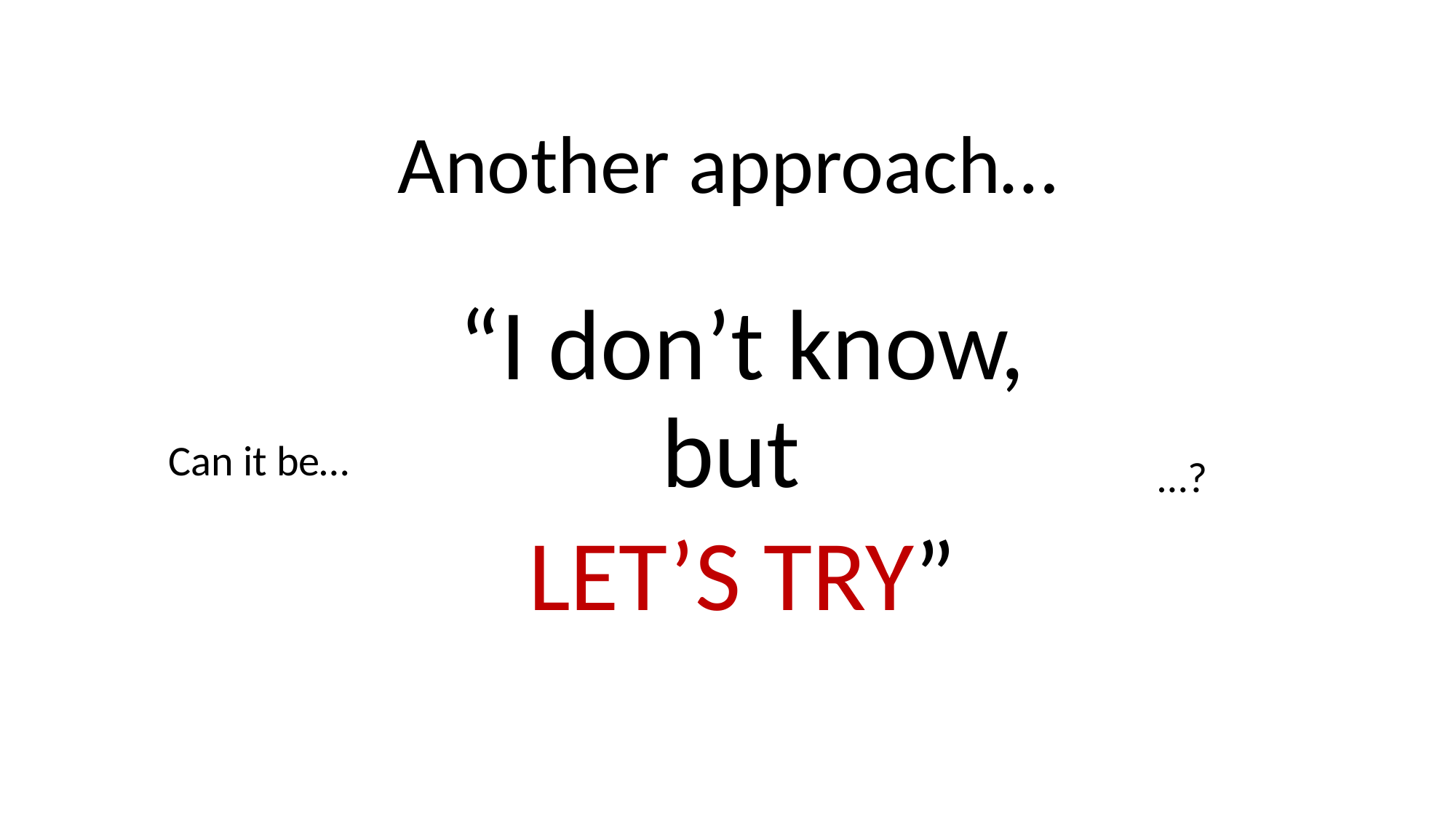

# Another approach…
“I don’t know, but
LET’S TRY”
Can it be…
…?